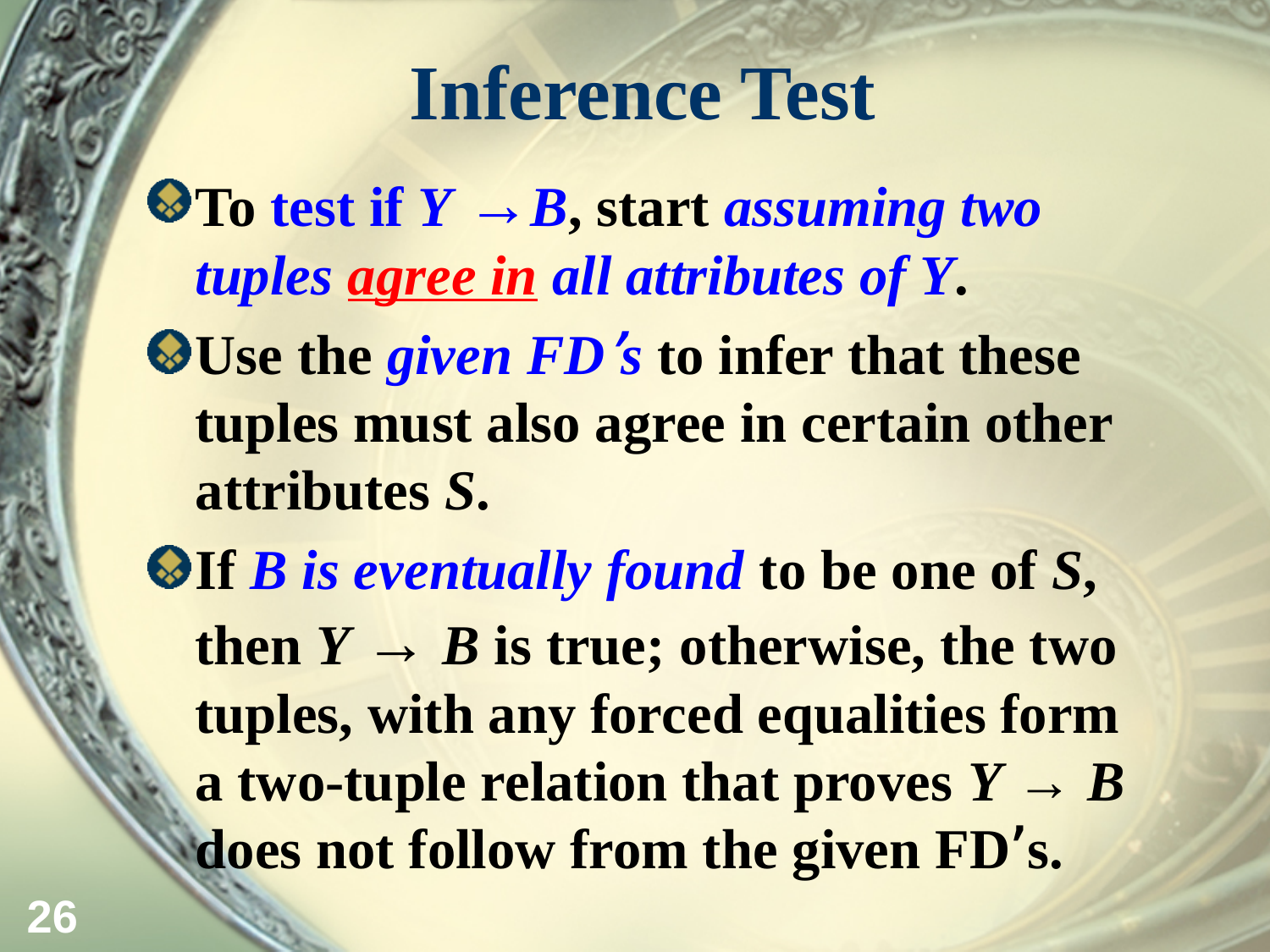

# Inference Test
To test if Y →B, start assuming two tuples agree in all attributes of Y.
Use the given FD’s to infer that these tuples must also agree in certain other attributes S.
If B is eventually found to be one of S, then Y → B is true; otherwise, the two tuples, with any forced equalities form a two-tuple relation that proves Y → B does not follow from the given FD’s.
26